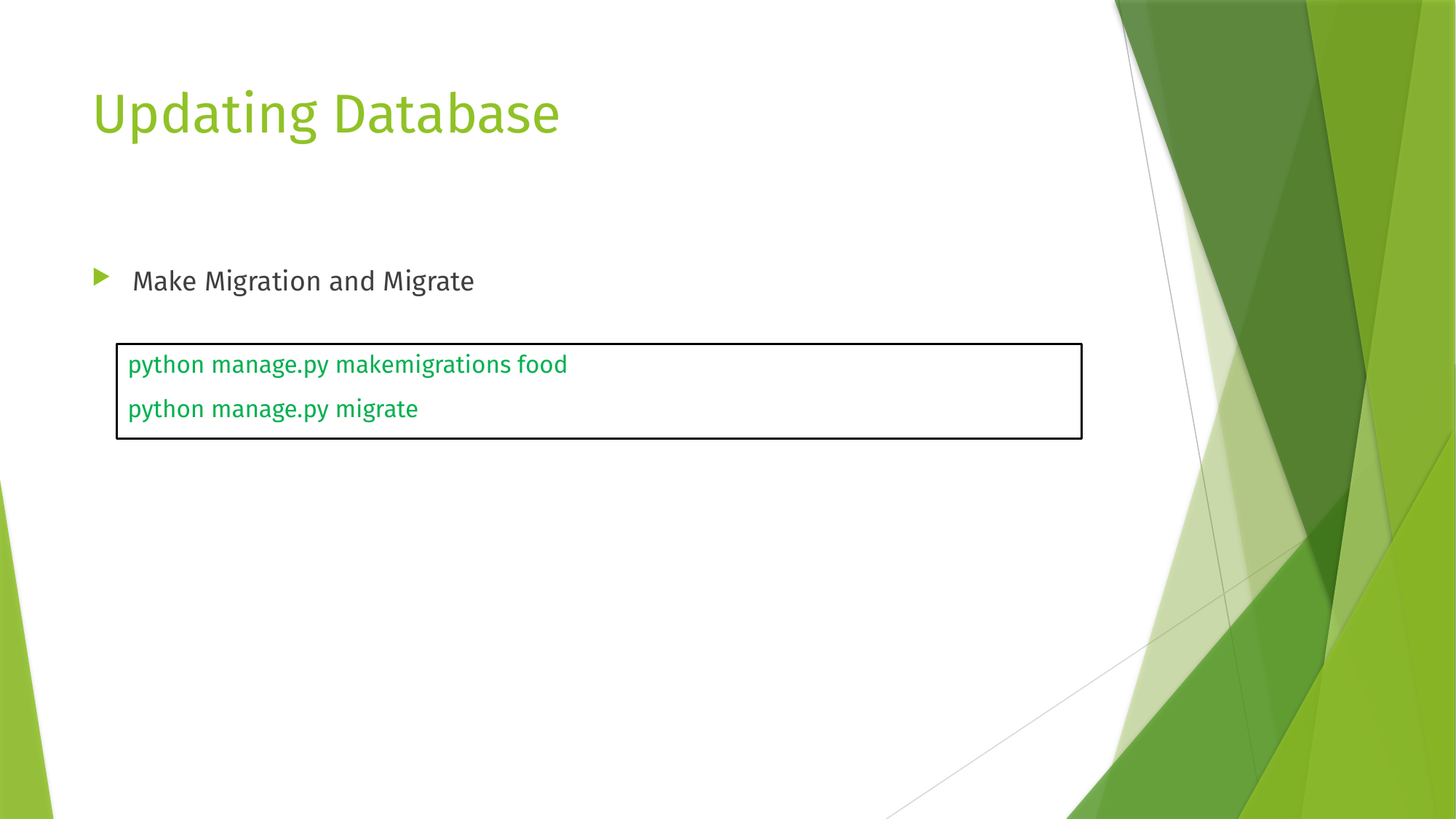

# Updating Database
Make Migration and Migrate

python manage.py makemigrations food
python manage.py migrate